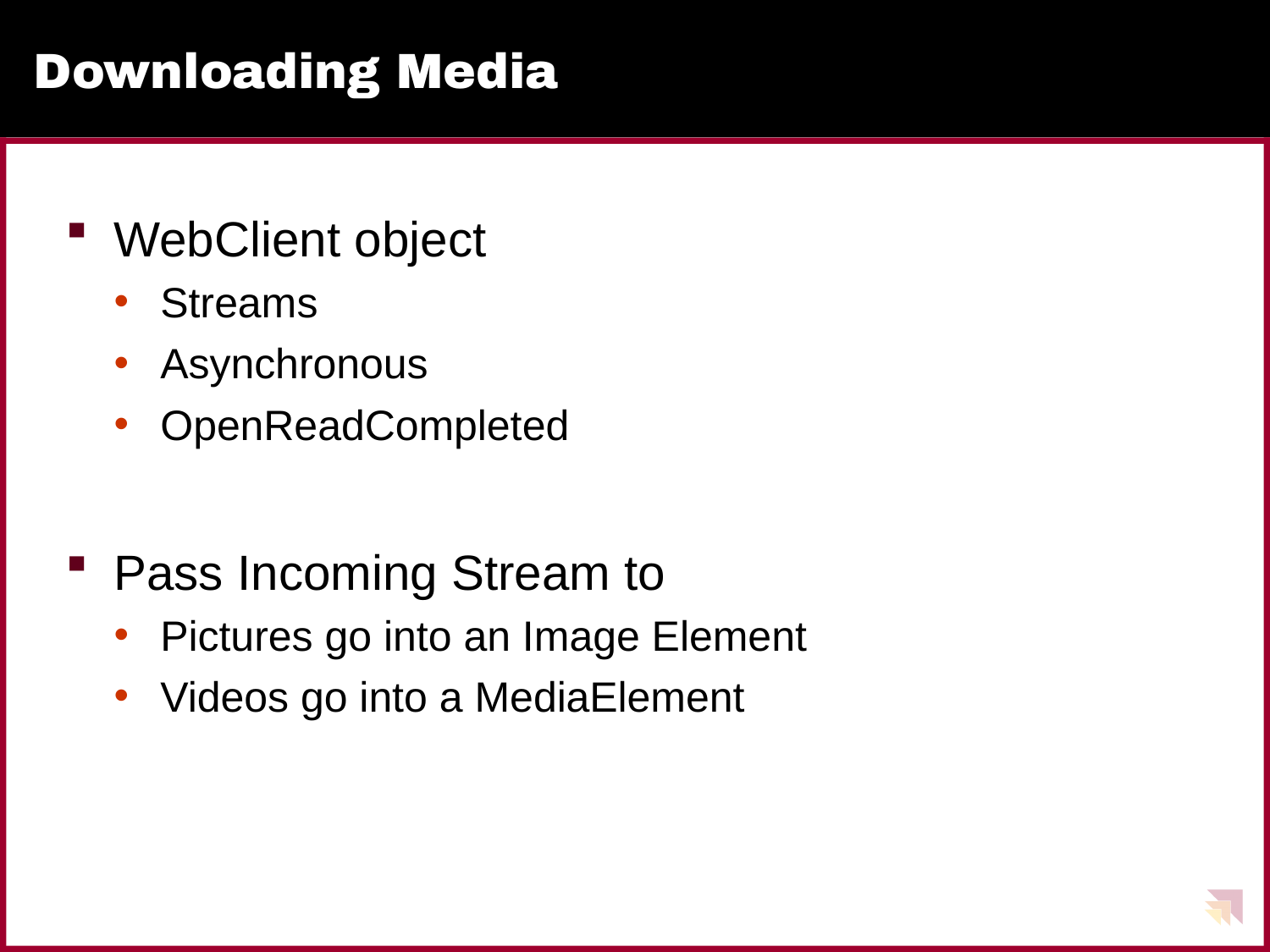

# Downloading Media
WebClient object
Streams
Asynchronous
OpenReadCompleted

Pass Incoming Stream to
Pictures go into an Image Element
Videos go into a MediaElement